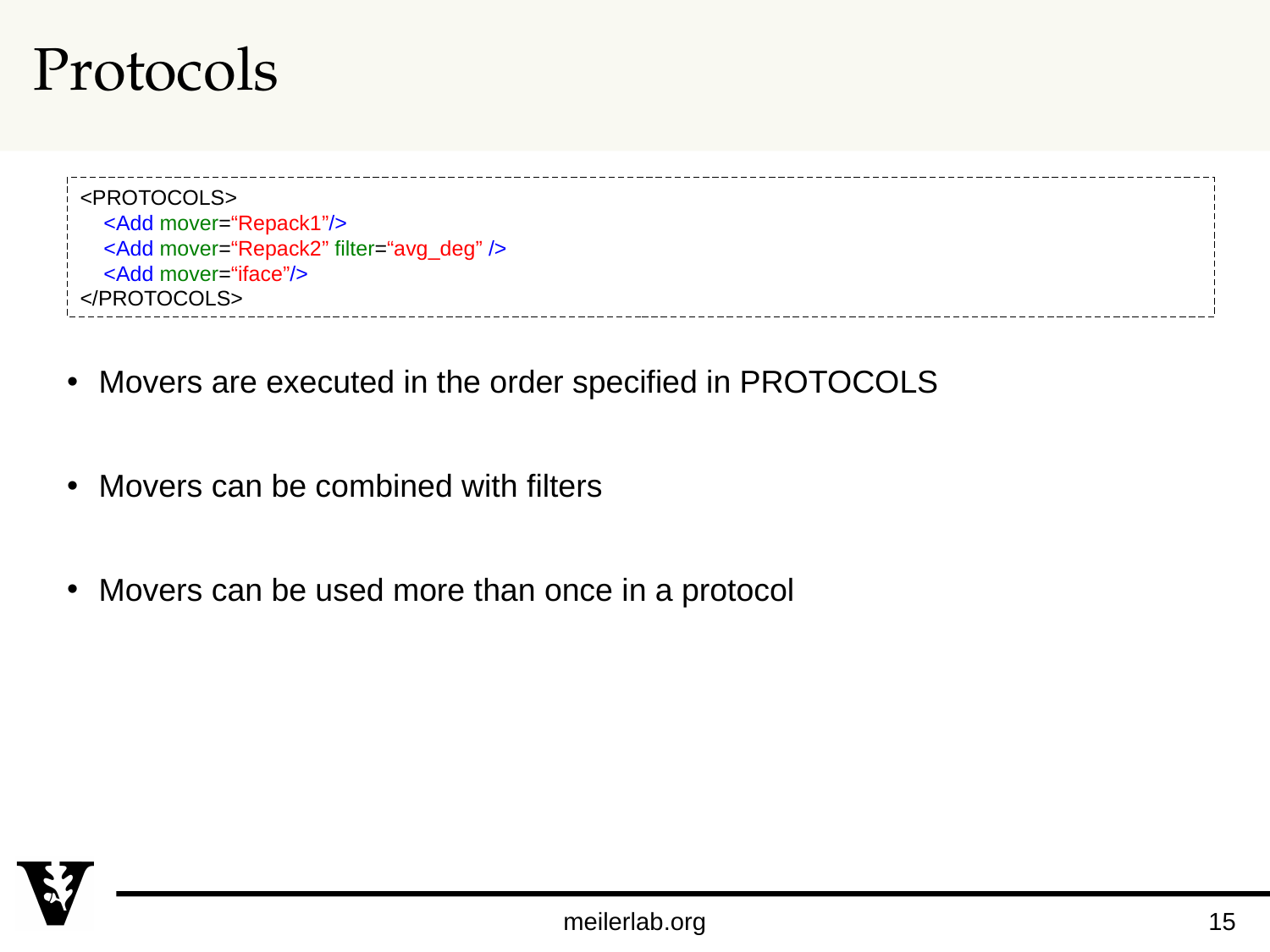

# Protocols
<PROTOCOLS>​
    <Add mover=“Repack1”/>​
    <Add mover=“Repack2” filter=“avg_deg” />​
    <Add mover=“iface”/>​
</PROTOCOLS>
Movers are executed in the order specified in PROTOCOLS

Movers can be combined with filters

Movers can be used more than once in a protocol
meilerlab.org
15